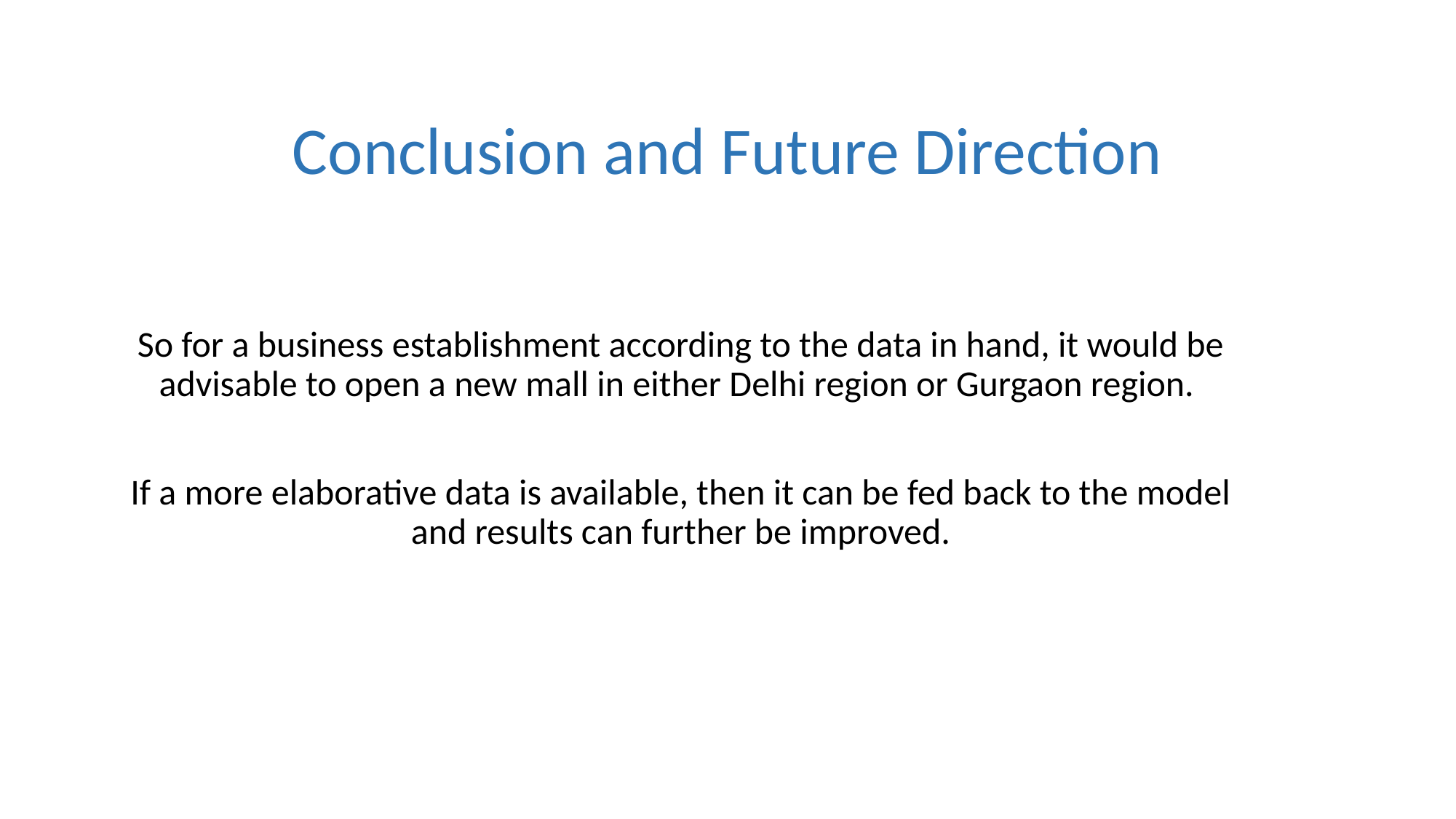

# Conclusion and Future Direction

So for a business establishment according to the data in hand, it would be advisable to open a new mall in either Delhi region or Gurgaon region.

If a more elaborative data is available, then it can be fed back to the model and results can further be improved.